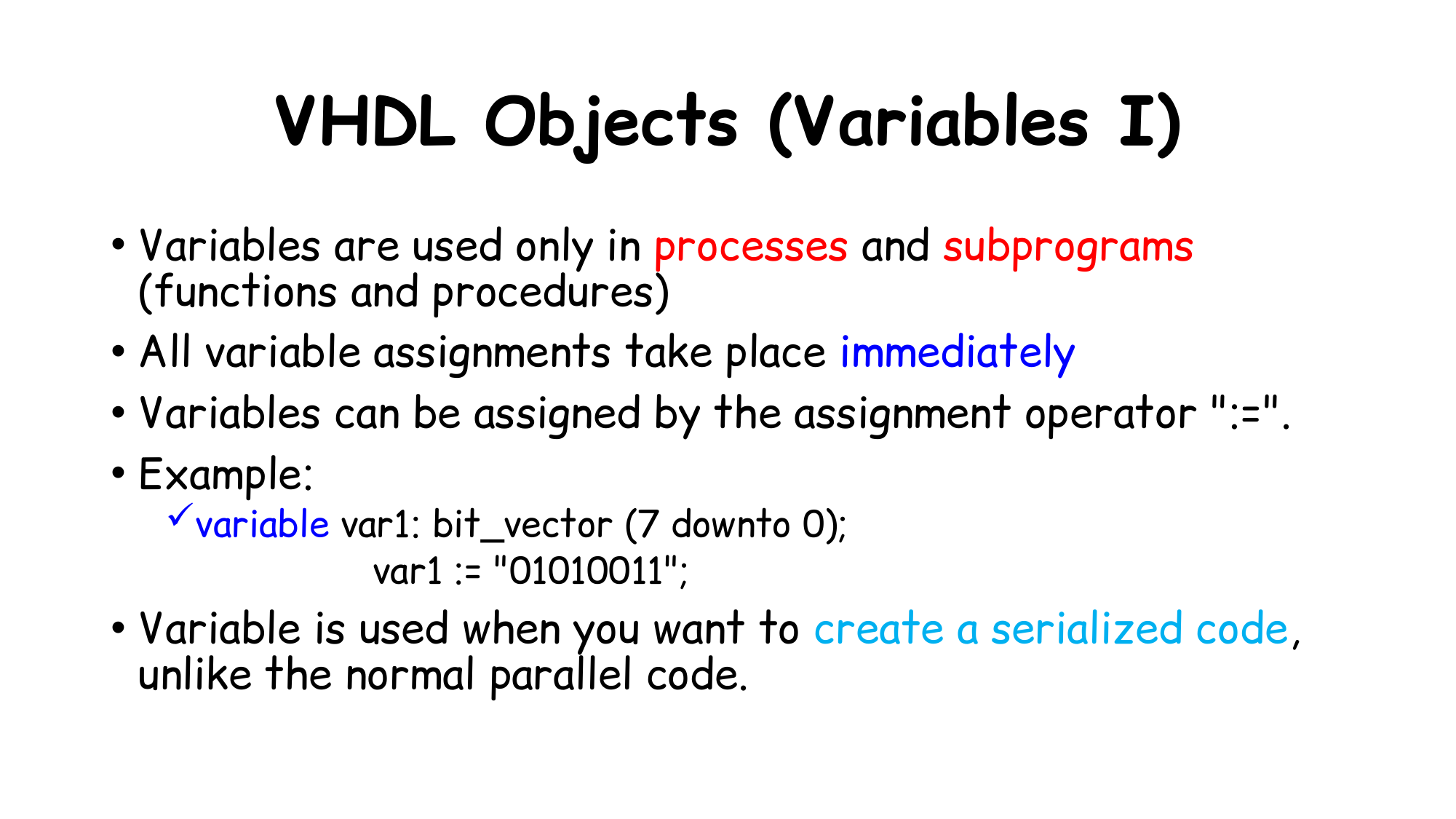

# VHDL Objects (Variables I)
Variables are used only in processes and subprograms (functions and procedures)
All variable assignments take place immediately
Variables can be assigned by the assignment operator ":=".
Example:
variable var1: bit_vector (7 downto 0);
                   var1 := "01010011";
Variable is used when you want to create a serialized code, unlike the normal parallel code.